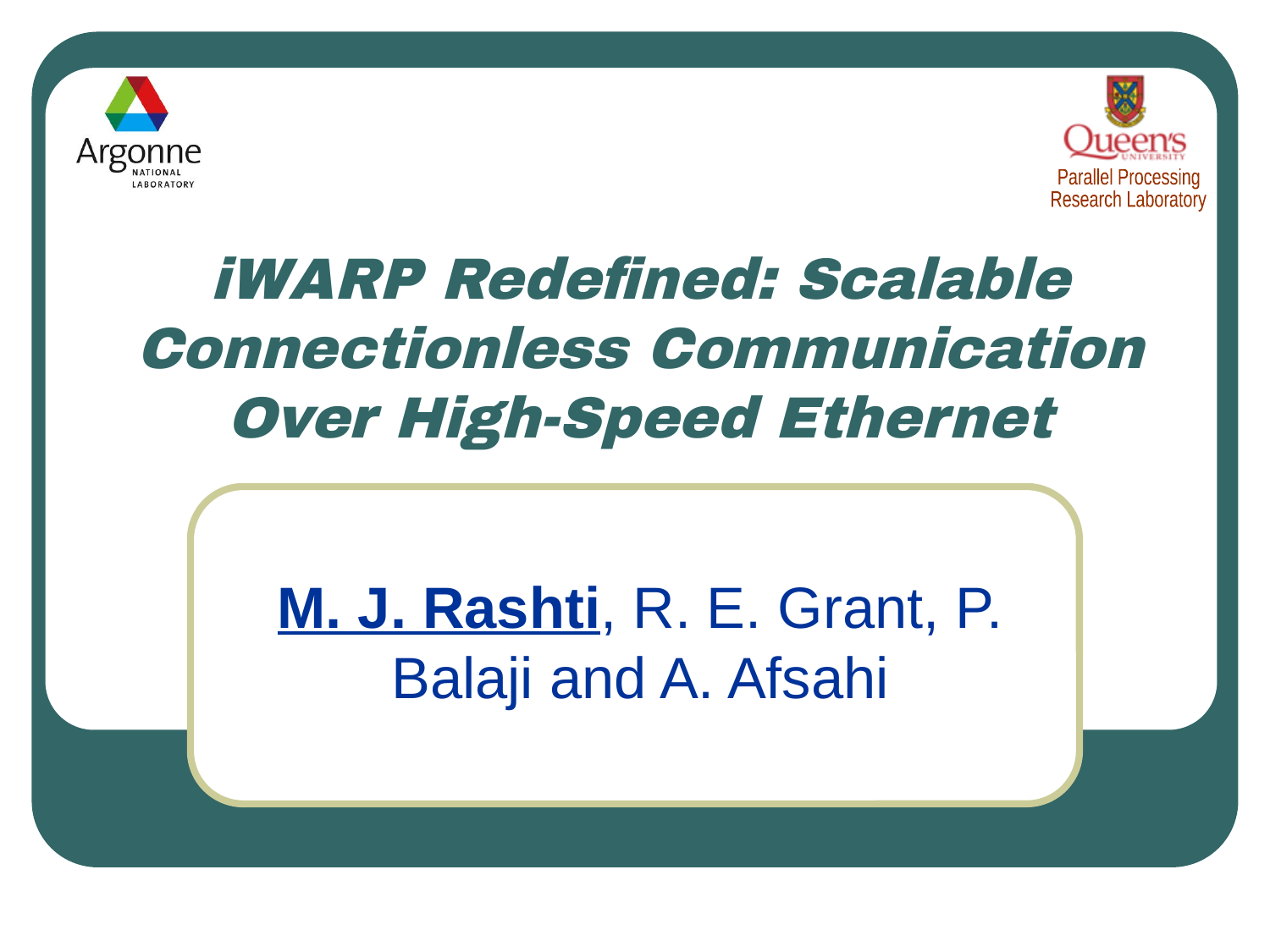

# iWARP Redefined: Scalable Connectionless Communication Over High-Speed Ethernet
M. J. Rashti, R. E. Grant, P. Balaji and A. Afsahi